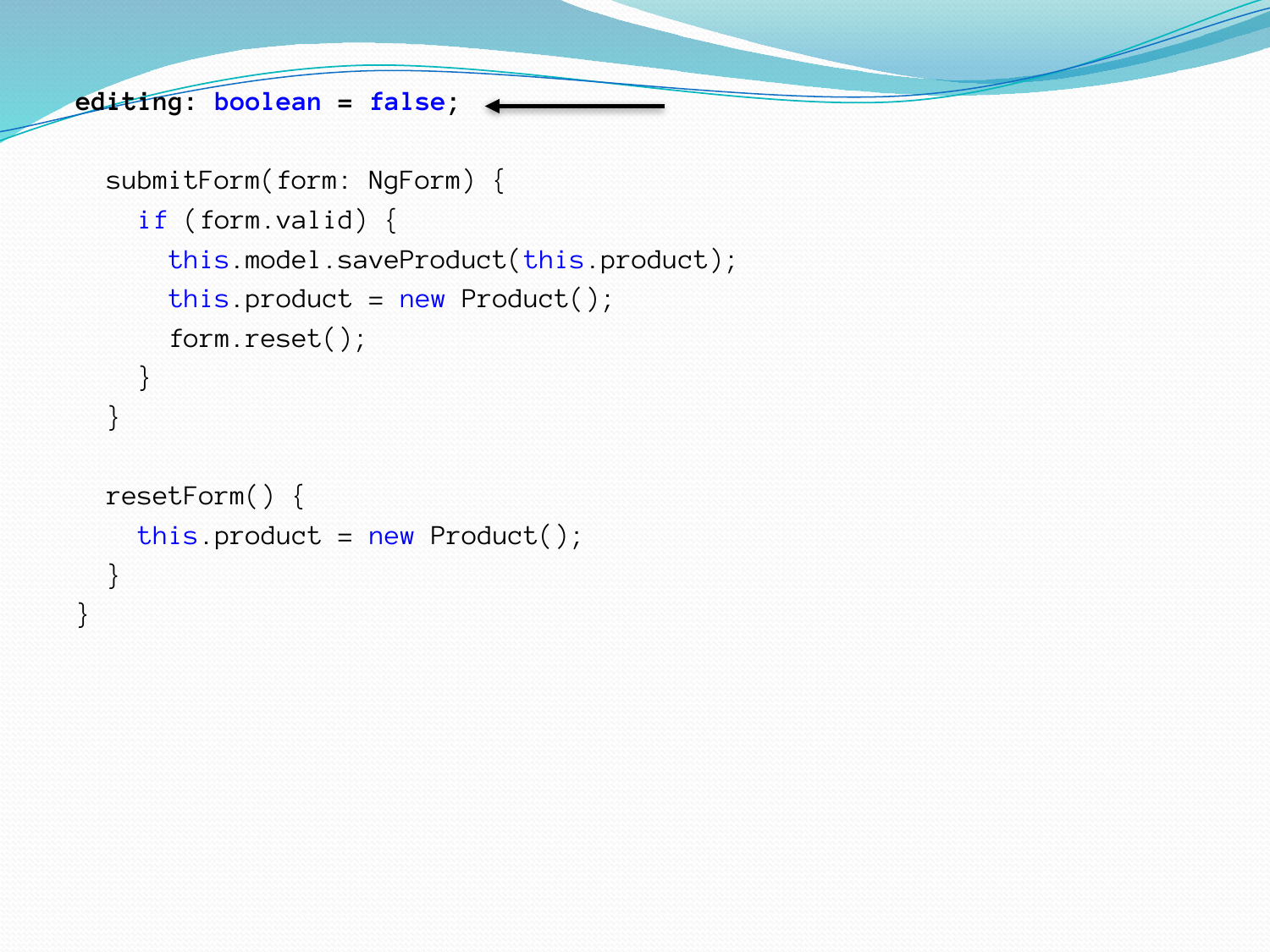

editing: boolean = false;

  submitForm(form: NgForm) {
    if (form.valid) {
      this.model.saveProduct(this.product);
      this.product = new Product();
      form.reset();
    }
  }

  resetForm() {
    this.product = new Product();
  }
}